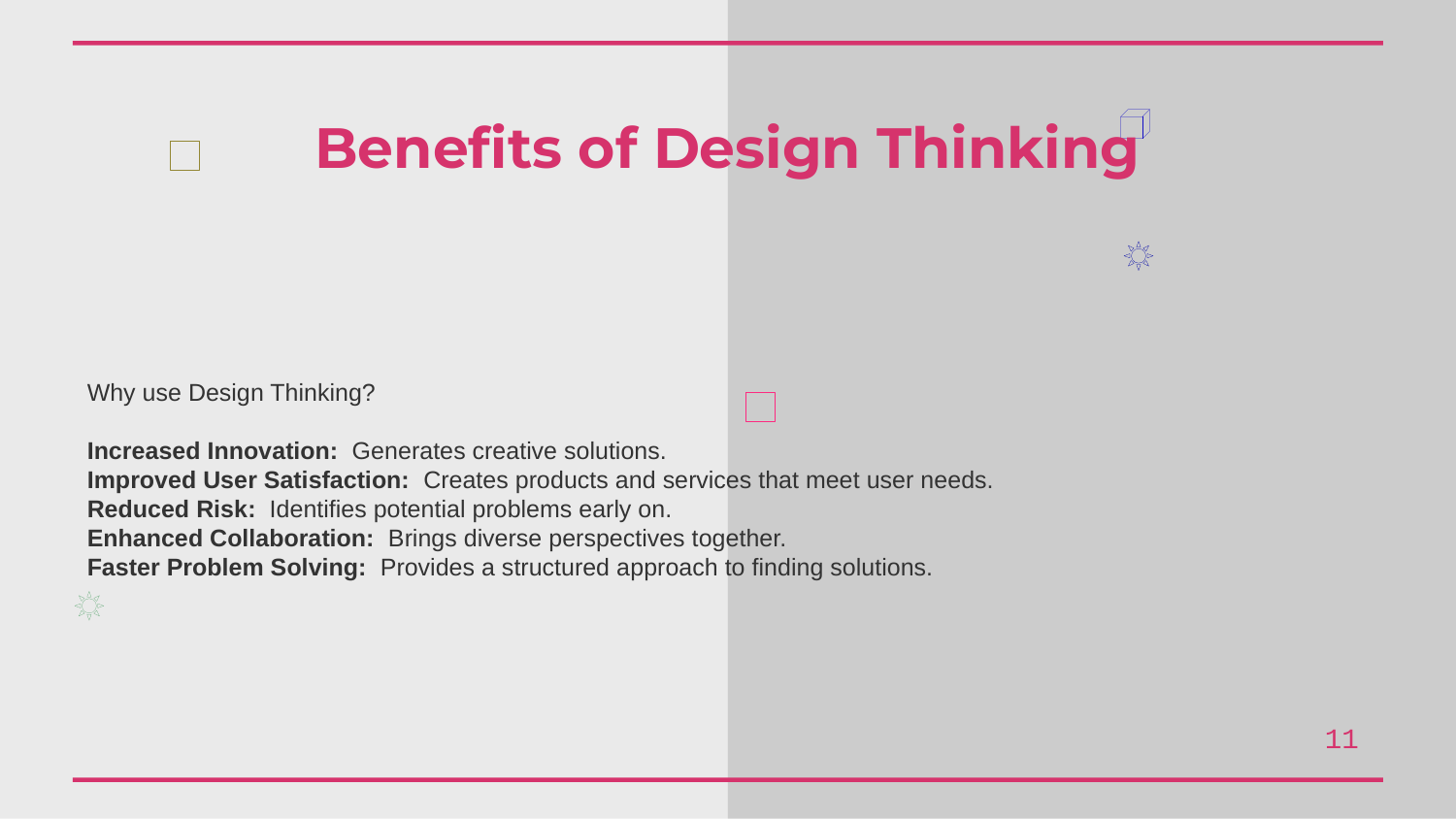

Benefits of Design Thinking

Why use Design Thinking?

Increased Innovation:  Generates creative solutions.
Improved User Satisfaction:  Creates products and services that meet user needs.
Reduced Risk:  Identifies potential problems early on.
Enhanced Collaboration:  Brings diverse perspectives together.
Faster Problem Solving:  Provides a structured approach to finding solutions.

11